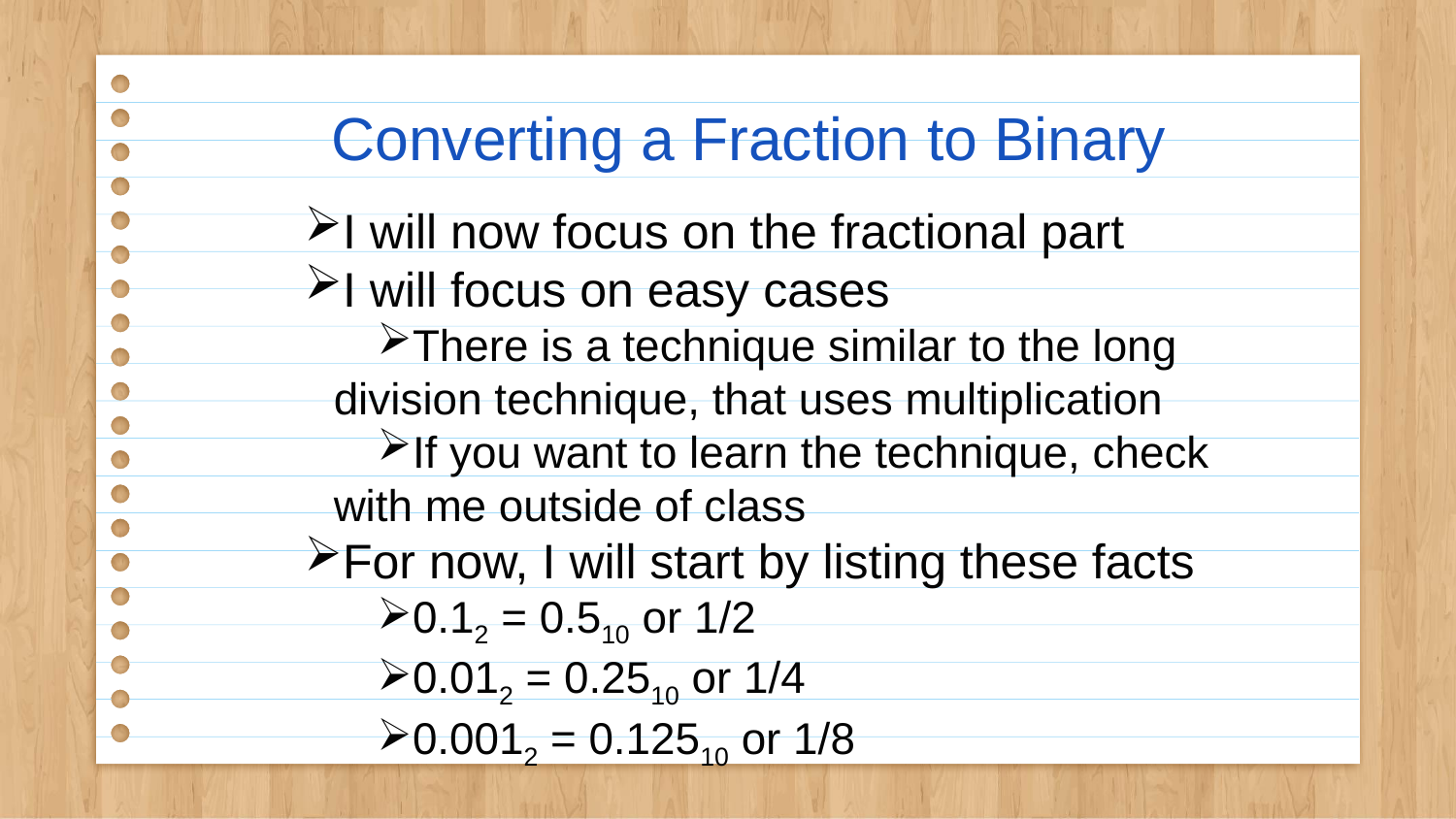

# Converting a Fraction to Binary
I will now focus on the fractional part
I will focus on easy cases
There is a technique similar to the long division technique, that uses multiplication
If you want to learn the technique, check with me outside of class
For now, I will start by listing these facts
0.12 = 0.510 or 1/2
0.012 = 0.2510 or 1/4
0.0012 = 0.12510 or 1/8